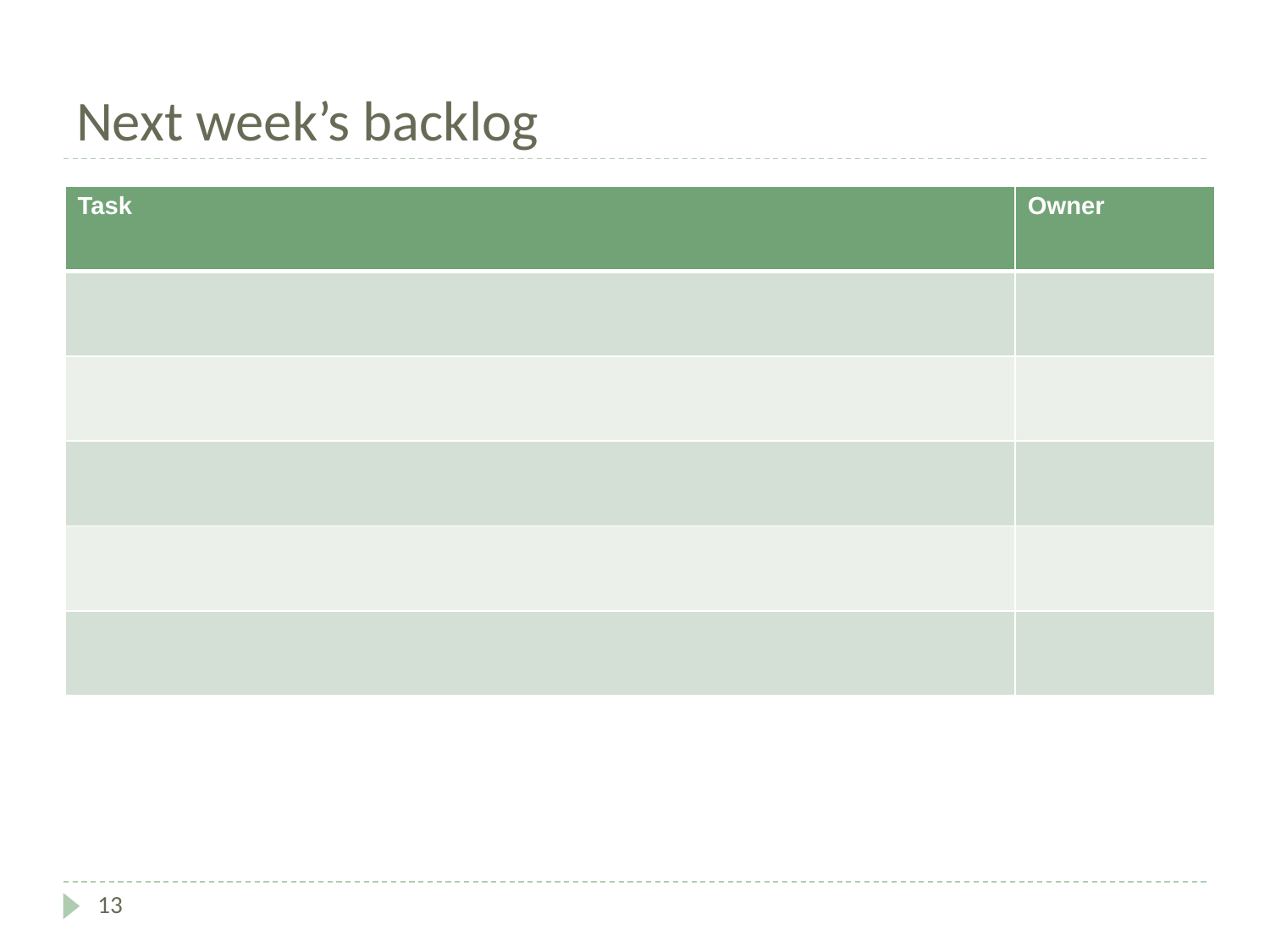

# Next week’s backlog
| Task | Owner |
| --- | --- |
|  |  |
|  |  |
|  |  |
|  |  |
|  |  |
13